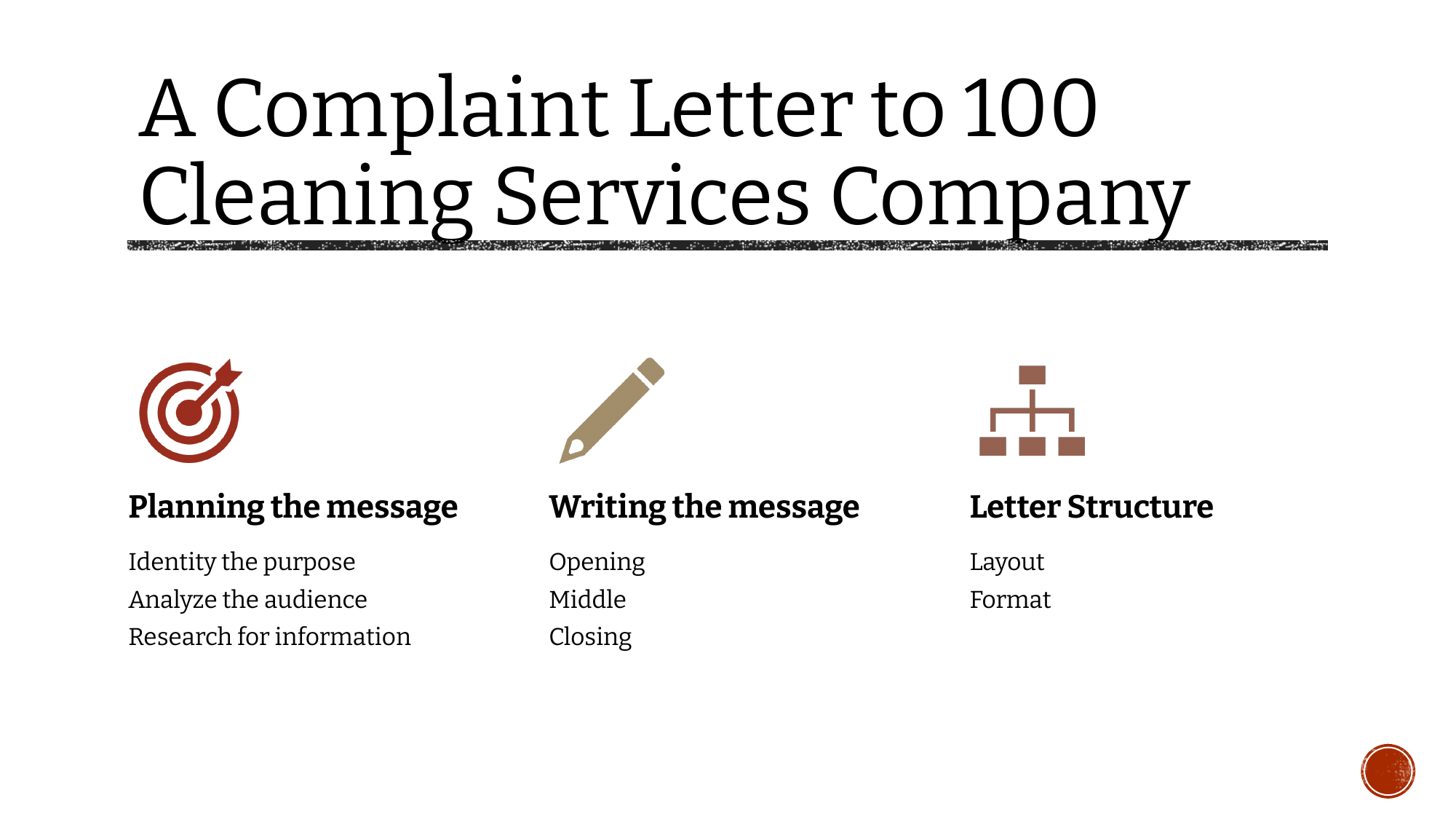

# A Complaint Letter to 100 Cleaning Services Company

Planning the message
Identity the purpose
Analyze the audience
Research for information
Writing the message
Opening
Middle
Closing
Letter Structure
Layout
Format